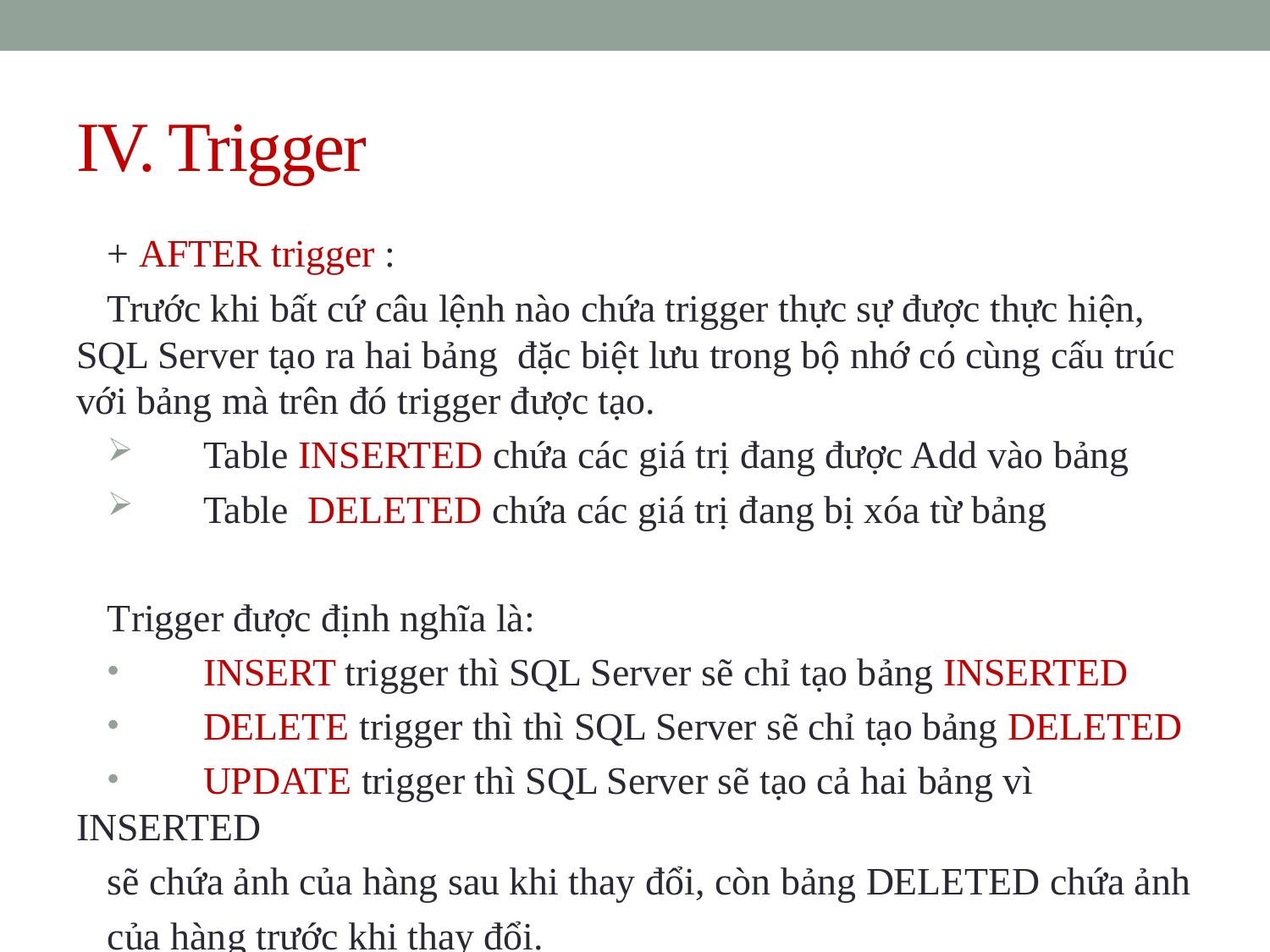

# IV. Trigger
+ AFTER trigger :
Trước khi bất cứ câu lệnh nào chứa trigger thực sự được thực hiện, SQL Server tạo ra hai bảng  đặc biệt lưu trong bộ nhớ có cùng cấu trúc với bảng mà trên đó trigger được tạo.
	Table INSERTED chứa các giá trị đang được Add vào bảng
	Table  DELETED chứa các giá trị đang bị xóa từ bảng

Trigger được định nghĩa là:
	INSERT trigger thì SQL Server sẽ chỉ tạo bảng INSERTED
	DELETE trigger thì thì SQL Server sẽ chỉ tạo bảng DELETED
	UPDATE trigger thì SQL Server sẽ tạo cả hai bảng vì INSERTED
sẽ chứa ảnh của hàng sau khi thay đổi, còn bảng DELETED chứa ảnh
của hàng trước khi thay đổi.